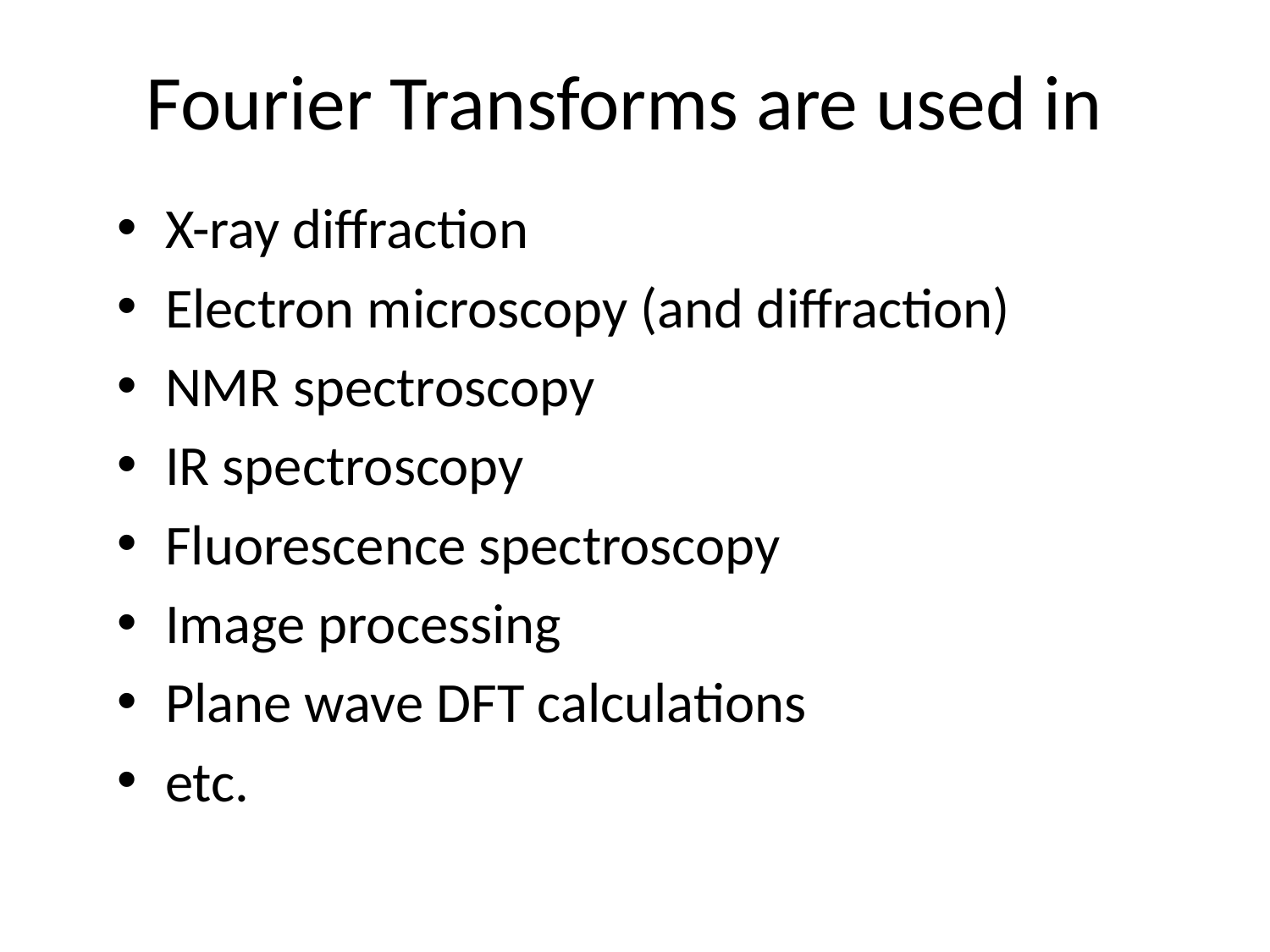

Fourier Transforms are used in
X-ray diffraction
Electron microscopy (and diffraction)
NMR spectroscopy
IR spectroscopy
Fluorescence spectroscopy
Image processing
Plane wave DFT calculations
etc.